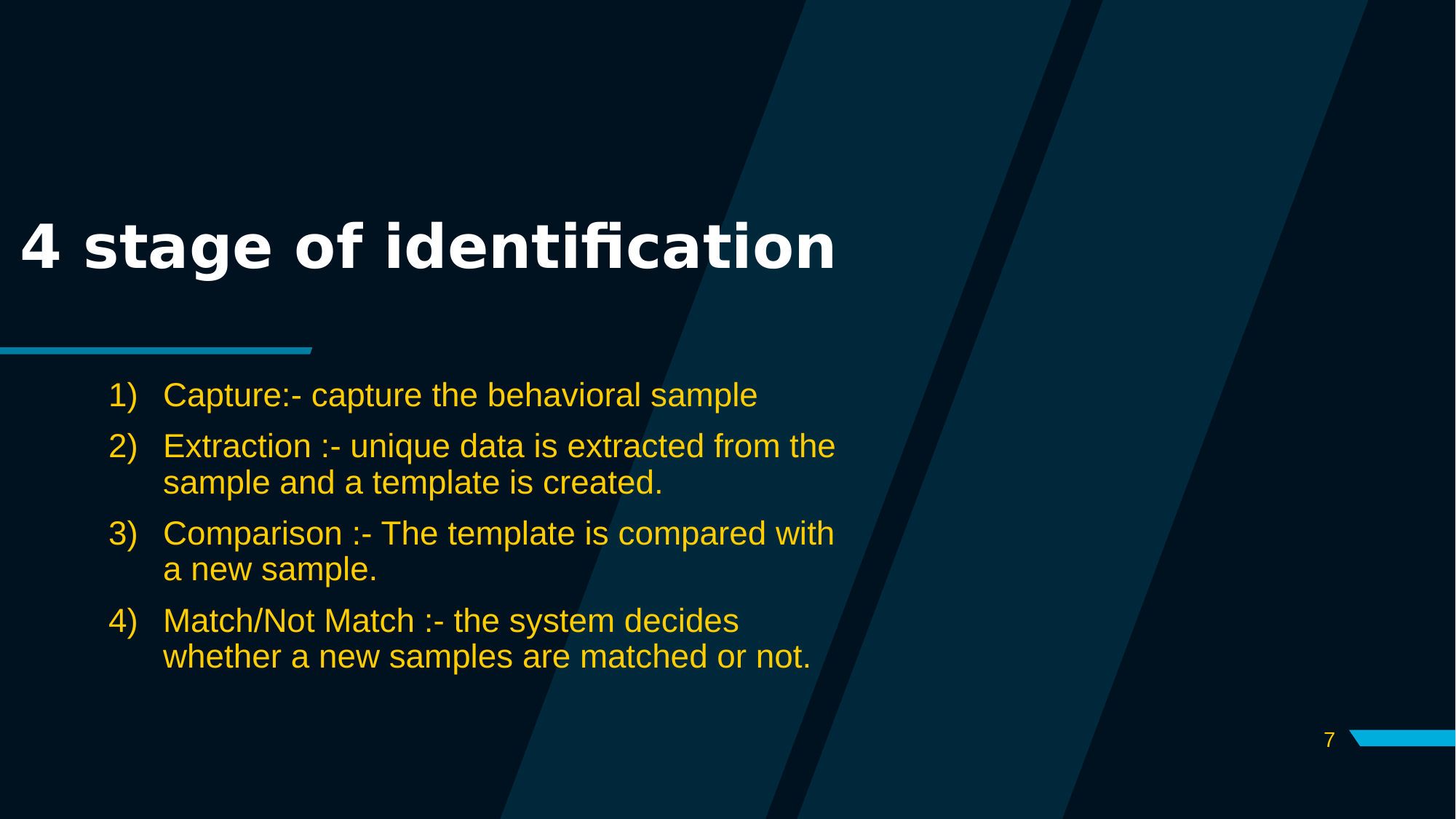

# 4 stage of identification

Capture:- capture the behavioral sample
Extraction :- unique data is extracted from the sample and a template is created.
Comparison :- The template is compared with a new sample.
Match/Not Match :- the system decides whether a new samples are matched or not.
7